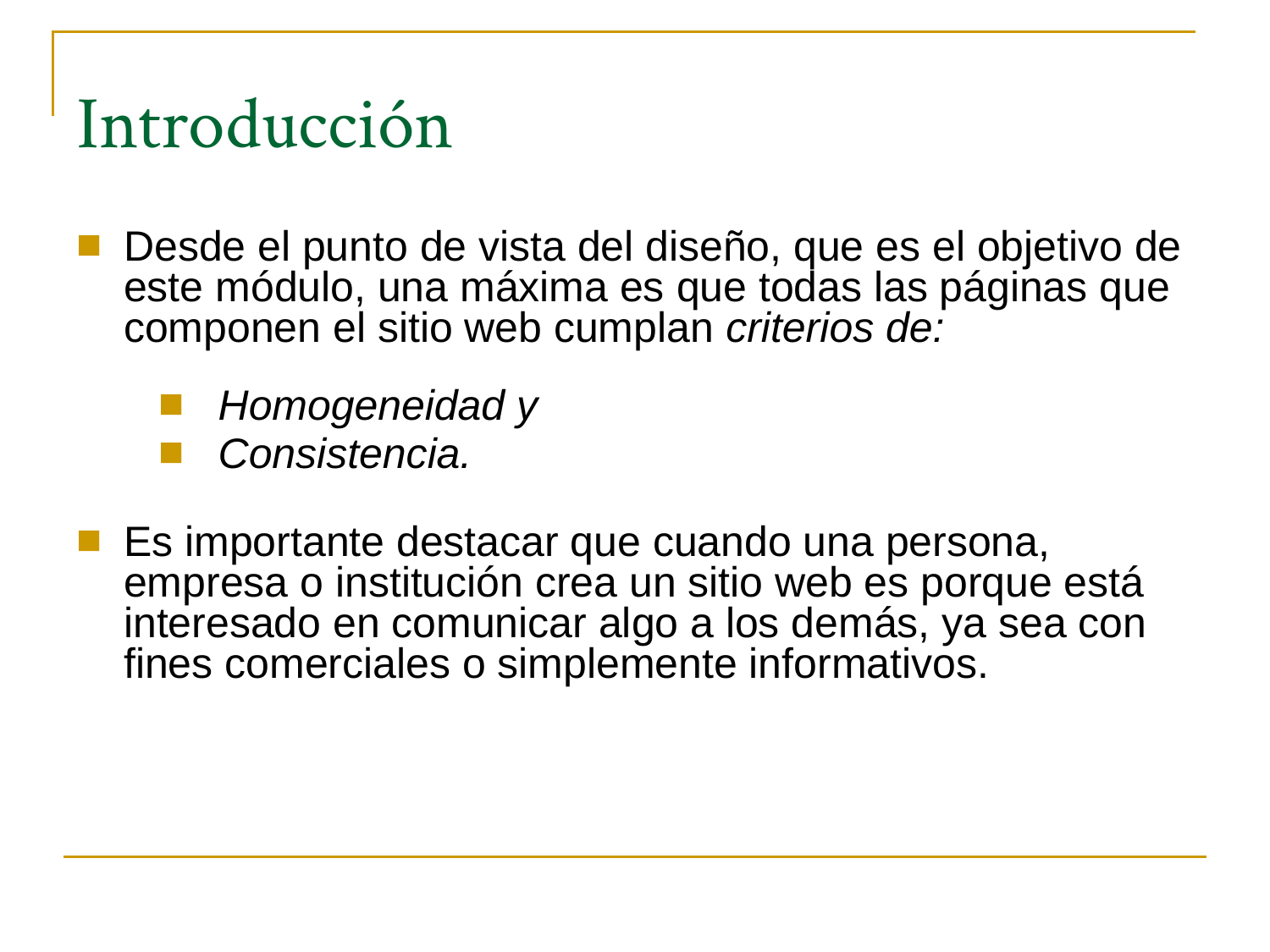

# Introducción
Desde el punto de vista del diseño, que es el objetivo de este módulo, una máxima es que todas las páginas que componen el sitio web cumplan criterios de:

Homogeneidad y
Consistencia.

Es importante destacar que cuando una persona, empresa o institución crea un sitio web es porque está interesado en comunicar algo a los demás, ya sea con fines comerciales o simplemente informativos.